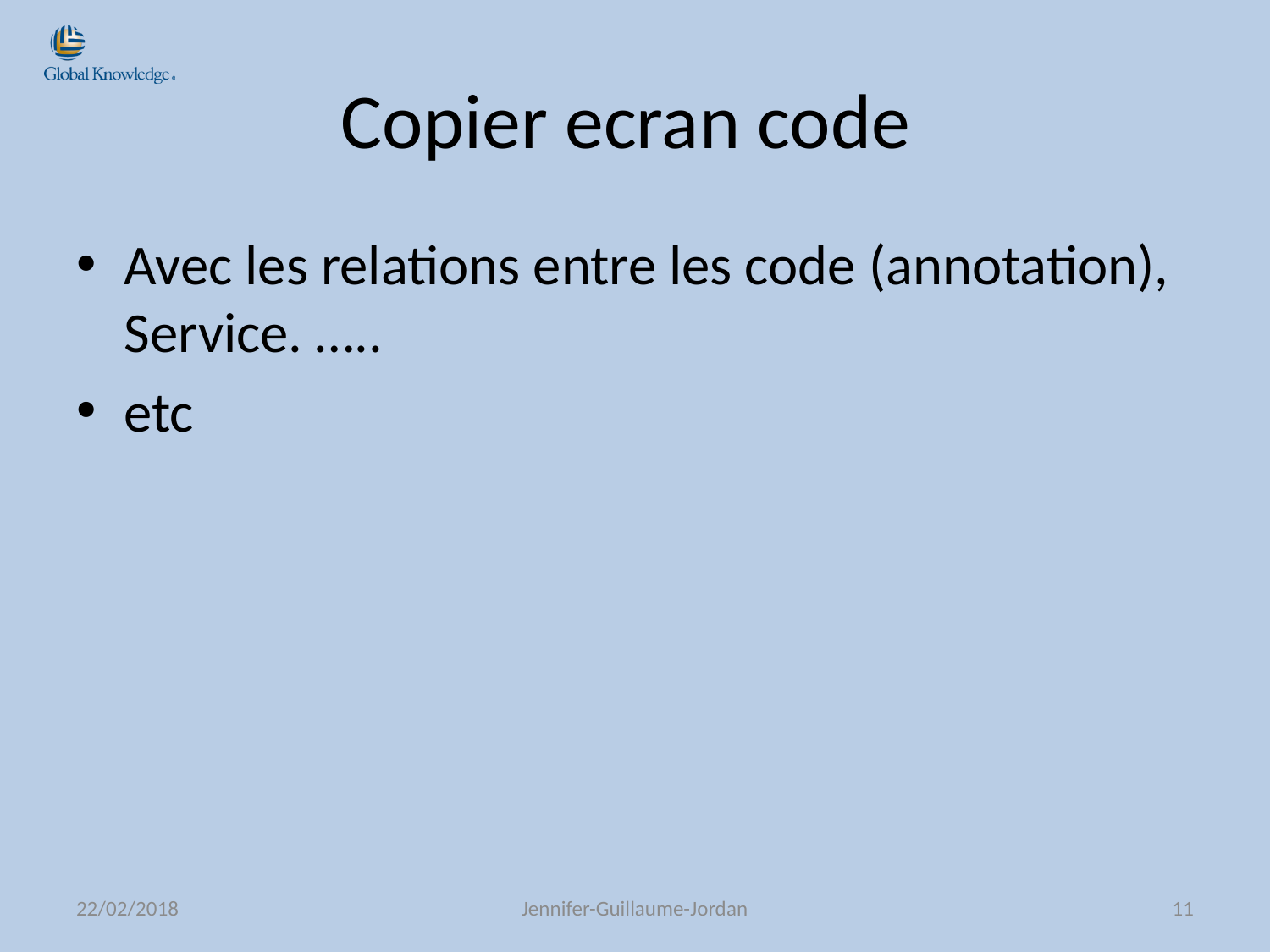

# Copier ecran code
Avec les relations entre les code (annotation), Service. …..
etc
22/02/2018
Jennifer-Guillaume-Jordan
11